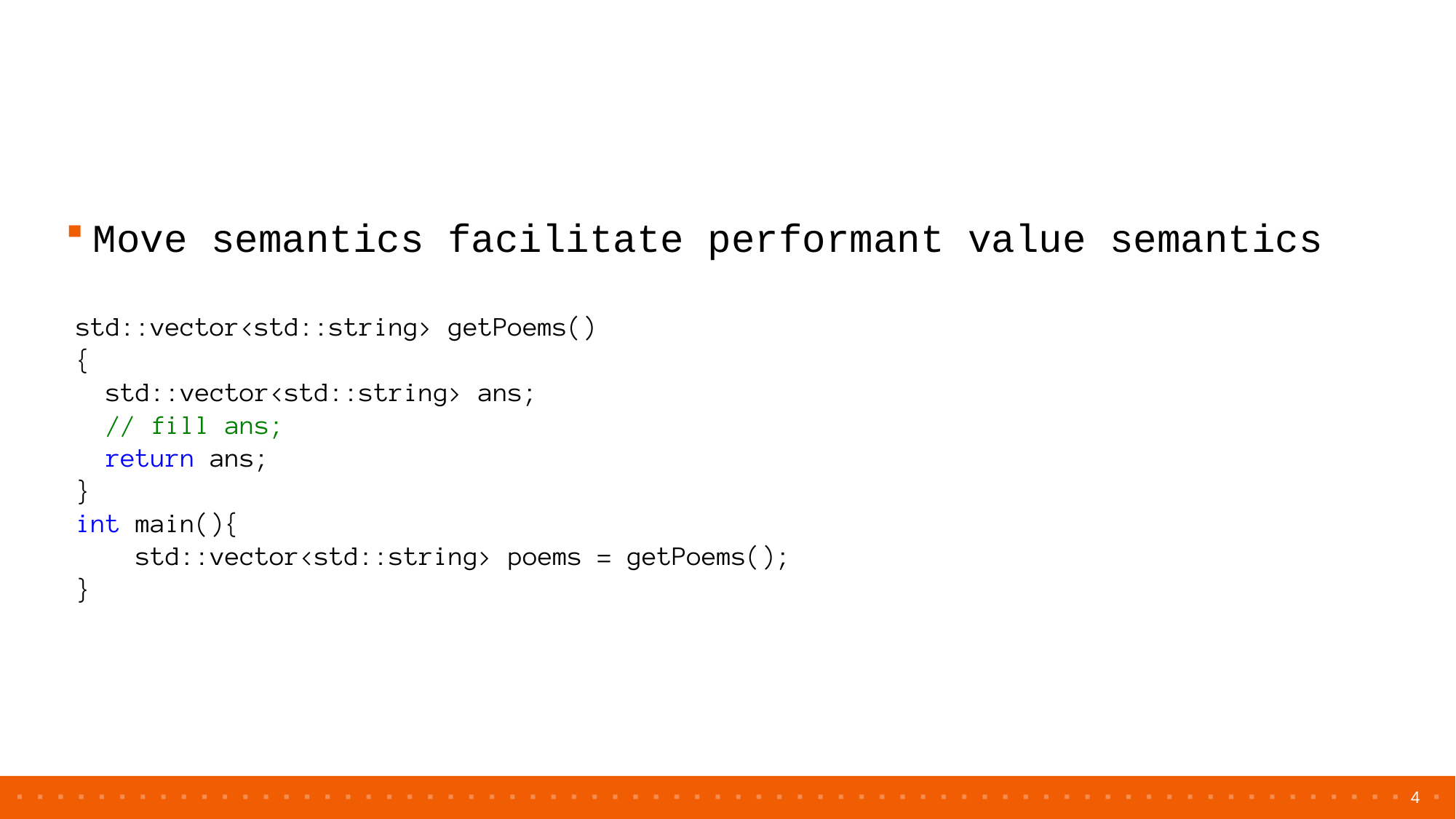

Move semantics facilitate performant value semantics
std::vector<std::string> getPoems()
{
  std::vector<std::string> ans;
  // fill ans;
  return ans;
}
int main(){
    std::vector<std::string> poems = getPoems();
}
4